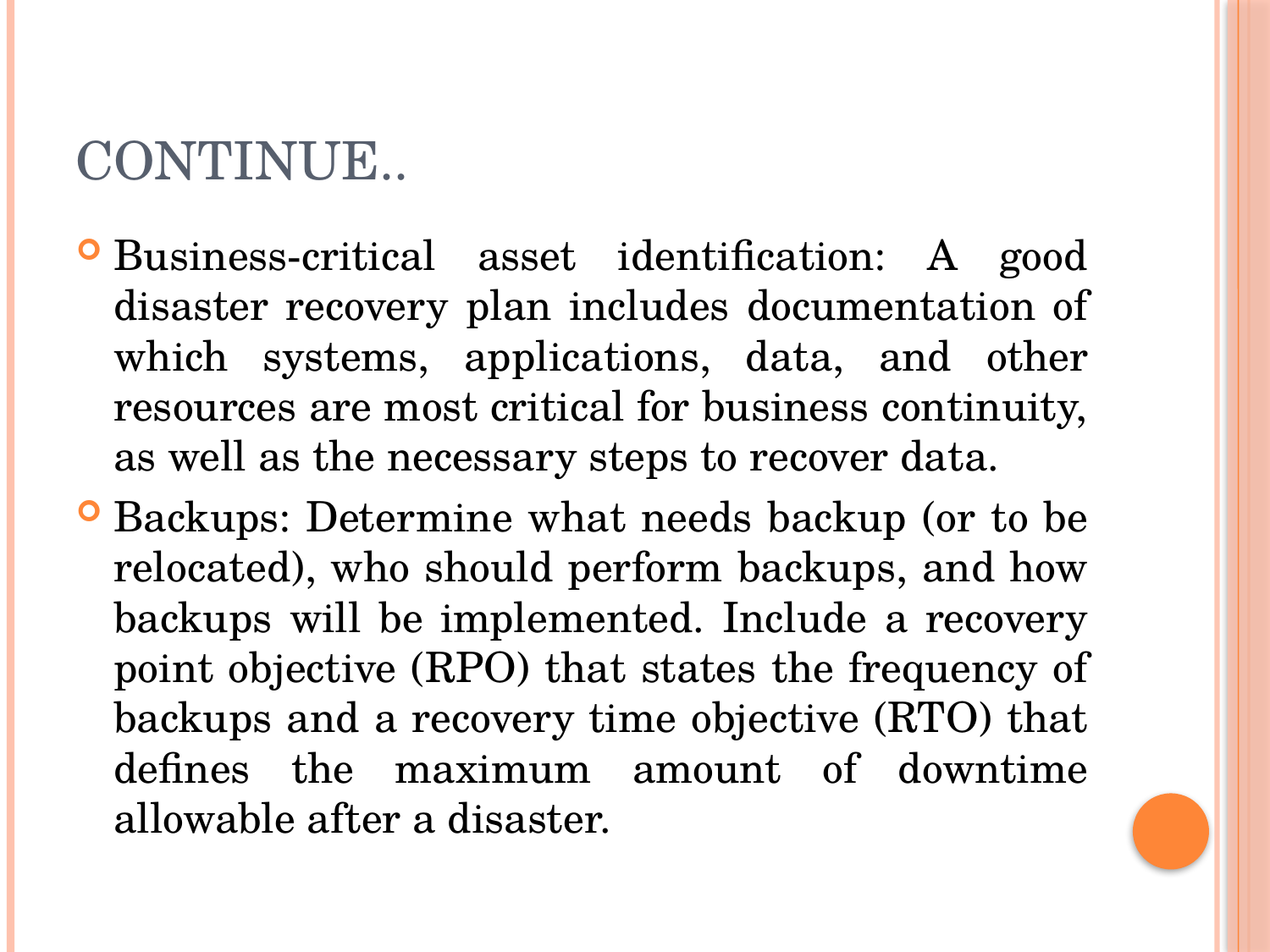

# Continue..
Business-critical asset identification: A good disaster recovery plan includes documentation of which systems, applications, data, and other resources are most critical for business continuity, as well as the necessary steps to recover data.
Backups: Determine what needs backup (or to be relocated), who should perform backups, and how backups will be implemented. Include a recovery point objective (RPO) that states the frequency of backups and a recovery time objective (RTO) that defines the maximum amount of downtime allowable after a disaster.